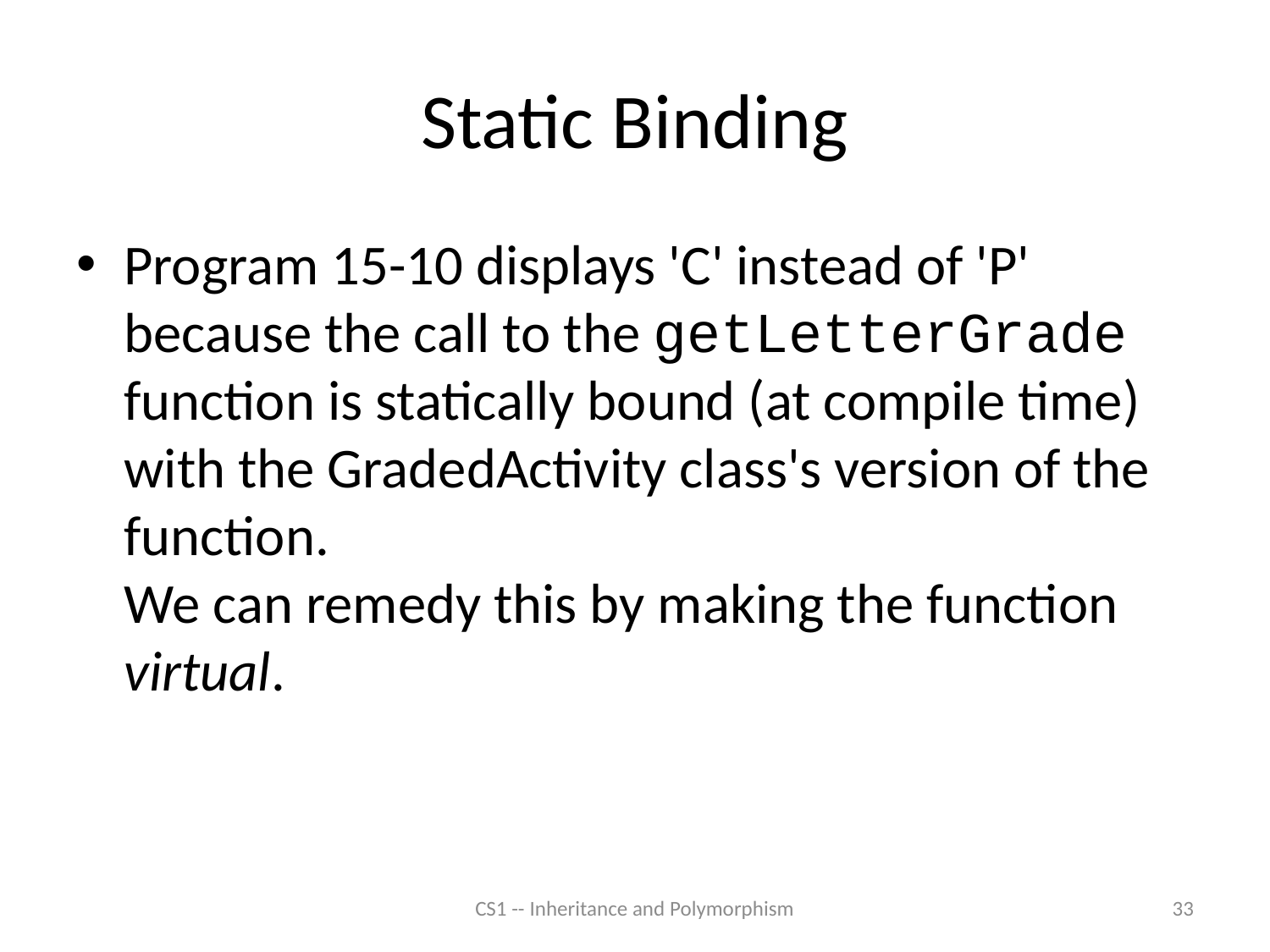

# Static Binding
Program 15-10 displays 'C' instead of 'P' because the call to the getLetterGrade function is statically bound (at compile time) with the GradedActivity class's version of the function.
We can remedy this by making the function virtual.

CS1 -- Inheritance and Polymorphism
33